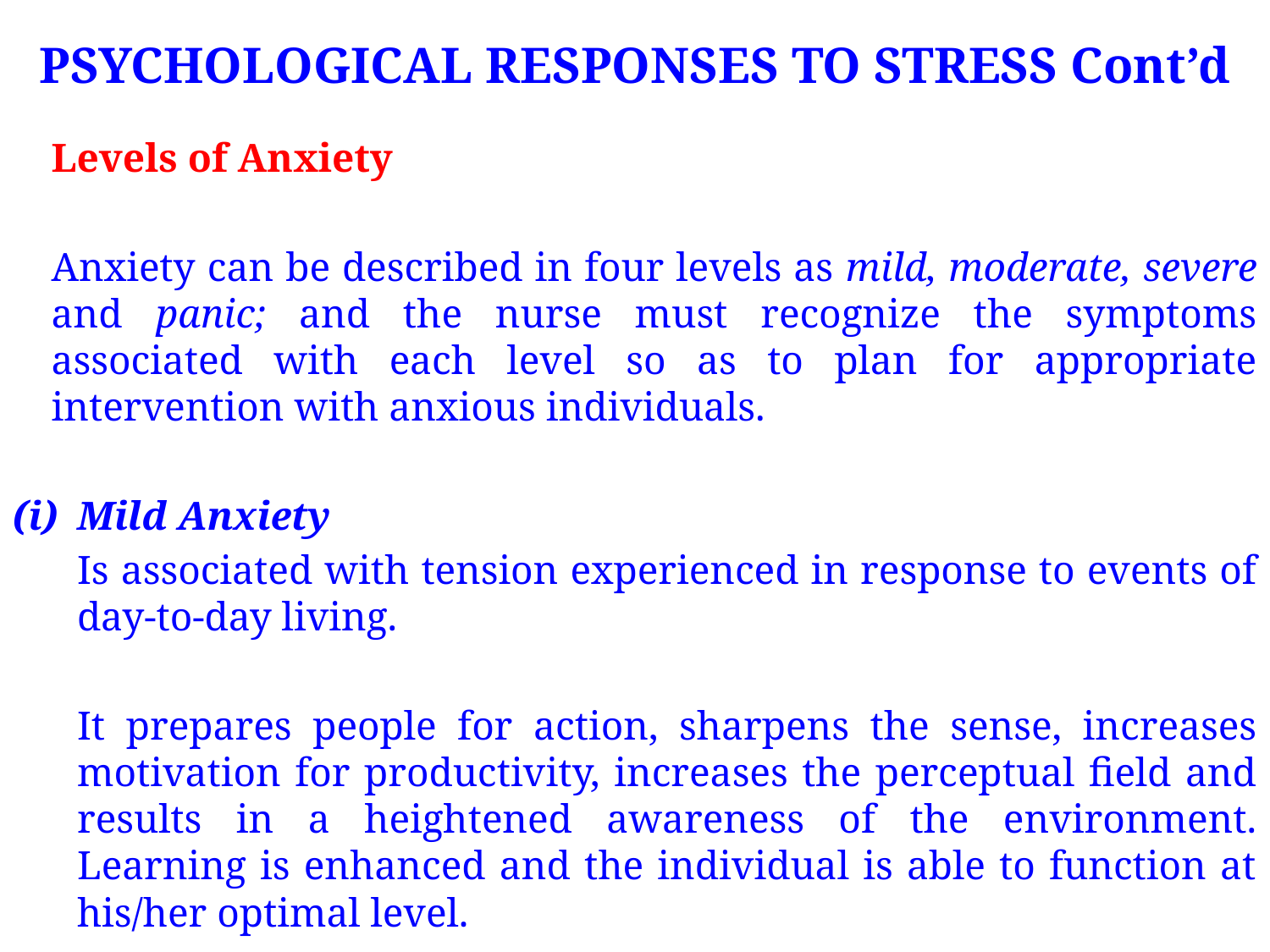

# PSYCHOLOGICAL RESPONSES TO STRESS Cont’d
	Levels of Anxiety

	Anxiety can be described in four levels as mild, moderate, severe and panic; and the nurse must recognize the symptoms associated with each level so as to plan for appropriate intervention with anxious individuals.

Mild Anxiety
	Is associated with tension experienced in response to events of day-to-day living.

	It prepares people for action, sharpens the sense, increases motivation for productivity, increases the perceptual field and results in a heightened awareness of the environment. Learning is enhanced and the individual is able to function at his/her optimal level.